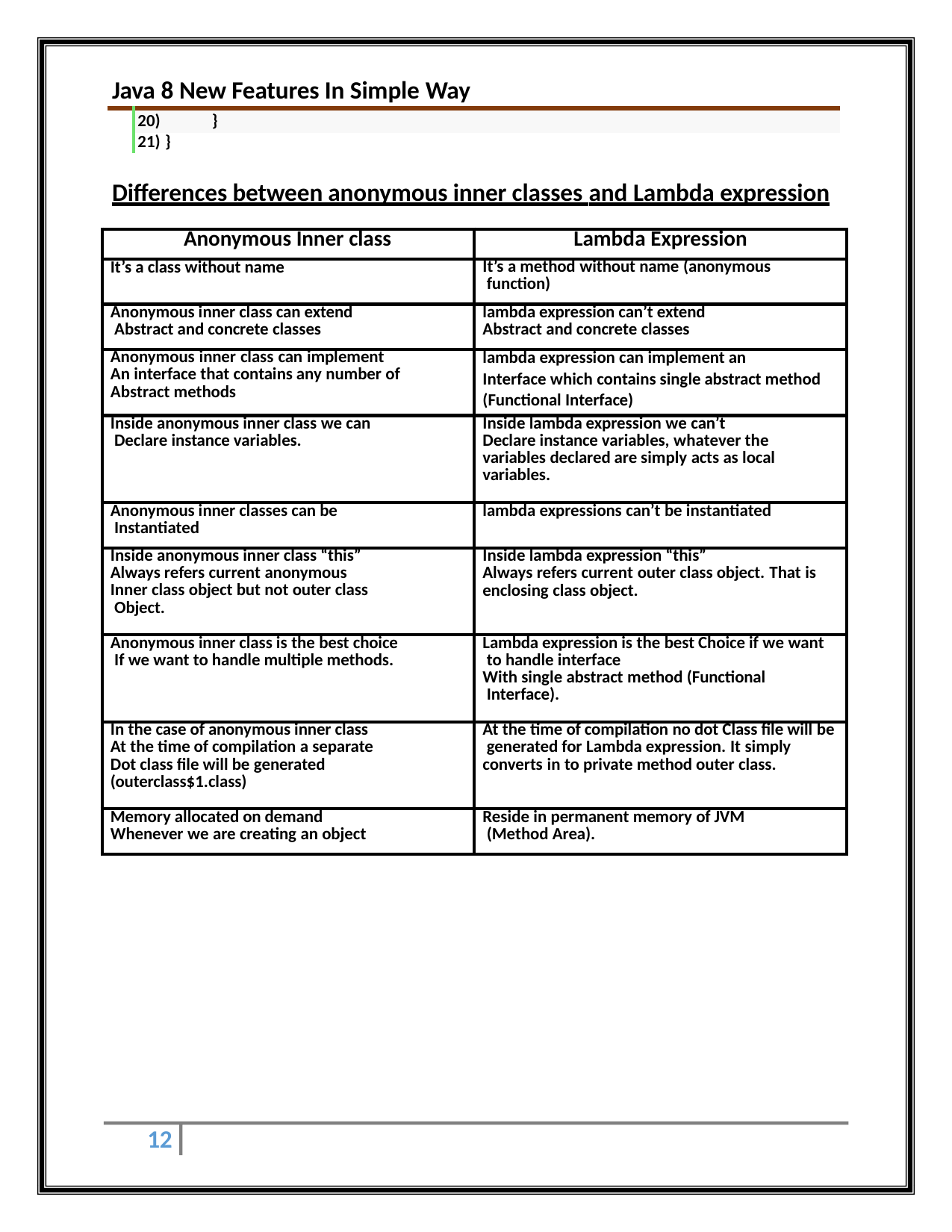

Java 8 New Features In Simple Way
|  | 20) } |
| --- | --- |
|  | 21) } |
Differences between anonymous inner classes and Lambda expression
| Anonymous Inner class | Lambda Expression |
| --- | --- |
| It’s a class without name | It’s a method without name (anonymous function) |
| Anonymous inner class can extend Abstract and concrete classes | lambda expression can’t extend Abstract and concrete classes |
| Anonymous inner class can implement An interface that contains any number of Abstract methods | lambda expression can implement an Interface which contains single abstract method (Functional Interface) |
| Inside anonymous inner class we can Declare instance variables. | Inside lambda expression we can’t Declare instance variables, whatever the variables declared are simply acts as local variables. |
| Anonymous inner classes can be Instantiated | lambda expressions can’t be instantiated |
| Inside anonymous inner class “this” Always refers current anonymous Inner class object but not outer class Object. | Inside lambda expression “this” Always refers current outer class object. That is enclosing class object. |
| Anonymous inner class is the best choice If we want to handle multiple methods. | Lambda expression is the best Choice if we want to handle interface With single abstract method (Functional Interface). |
| In the case of anonymous inner class At the time of compilation a separate Dot class file will be generated (outerclass$1.class) | At the time of compilation no dot Class file will be generated for Lambda expression. It simply converts in to private method outer class. |
| Memory allocated on demand Whenever we are creating an object | Reside in permanent memory of JVM (Method Area). |

12